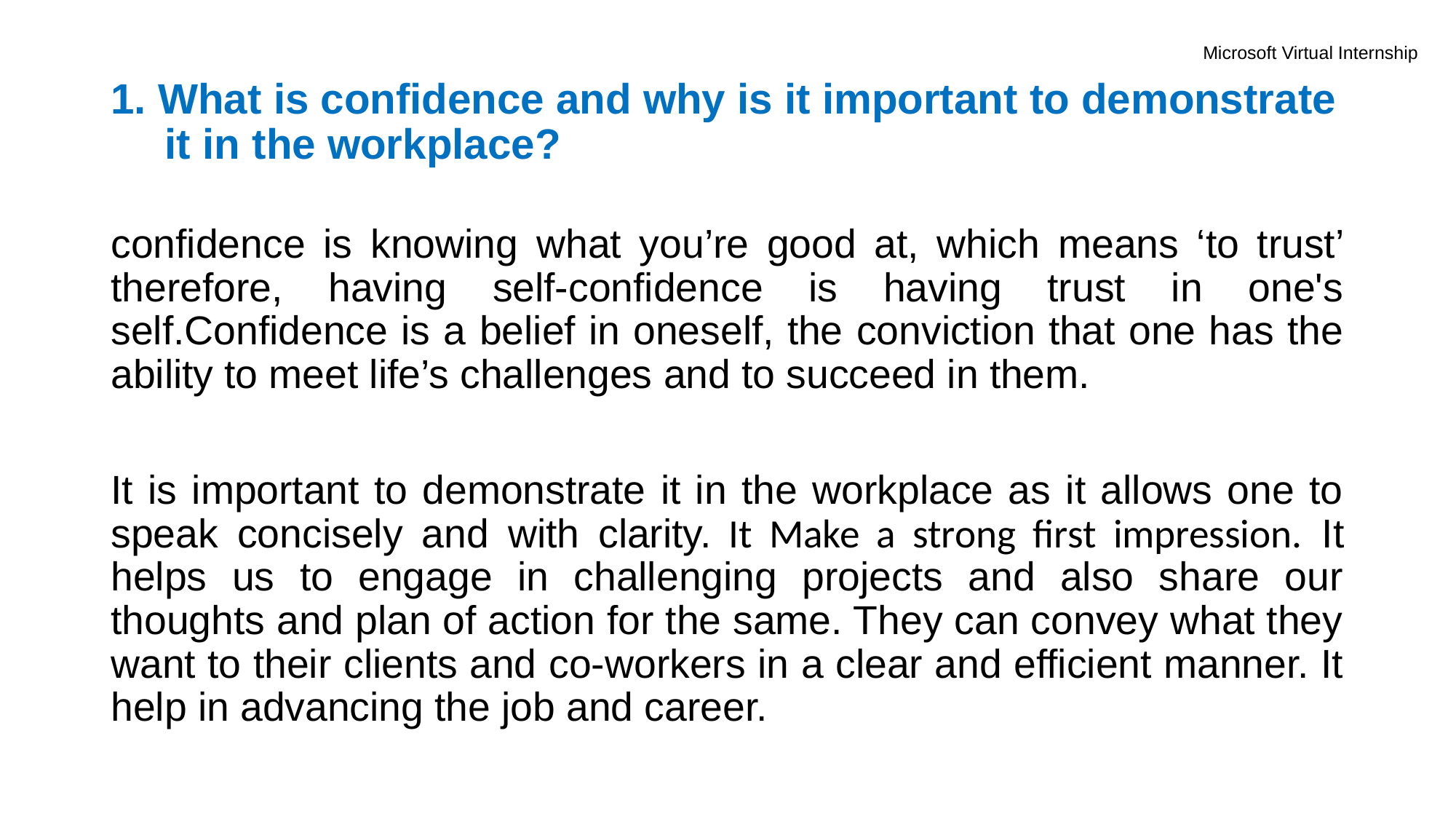

Microsoft Virtual Internship
# 1. What is confidence and why is it important to demonstrate it in the workplace?
confidence is knowing what you’re good at, which means ‘to trust’ therefore, having self-confidence is having trust in one's self.Confidence is a belief in oneself, the conviction that one has the ability to meet life’s challenges and to succeed in them.

It is important to demonstrate it in the workplace as it allows one to speak concisely and with clarity. It Make a strong first impression. It helps us to engage in challenging projects and also share our thoughts and plan of action for the same. They can convey what they want to their clients and co-workers in a clear and efficient manner. It help in advancing the job and career.